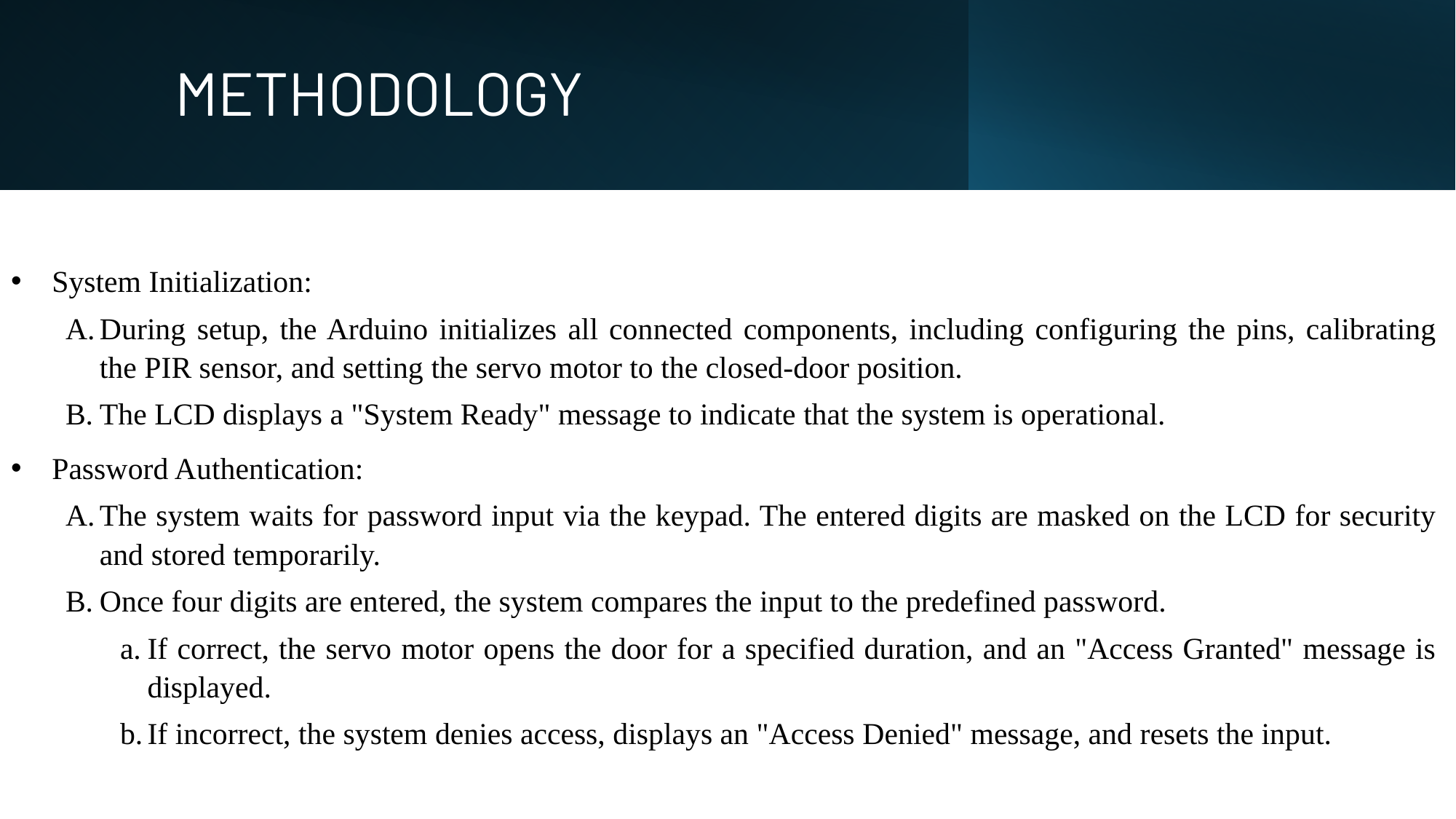

# METHODOLOGY
System Initialization:
During setup, the Arduino initializes all connected components, including configuring the pins, calibrating the PIR sensor, and setting the servo motor to the closed-door position.
The LCD displays a "System Ready" message to indicate that the system is operational.
Password Authentication:
The system waits for password input via the keypad. The entered digits are masked on the LCD for security and stored temporarily.
Once four digits are entered, the system compares the input to the predefined password.
If correct, the servo motor opens the door for a specified duration, and an "Access Granted" message is displayed.
If incorrect, the system denies access, displays an "Access Denied" message, and resets the input.